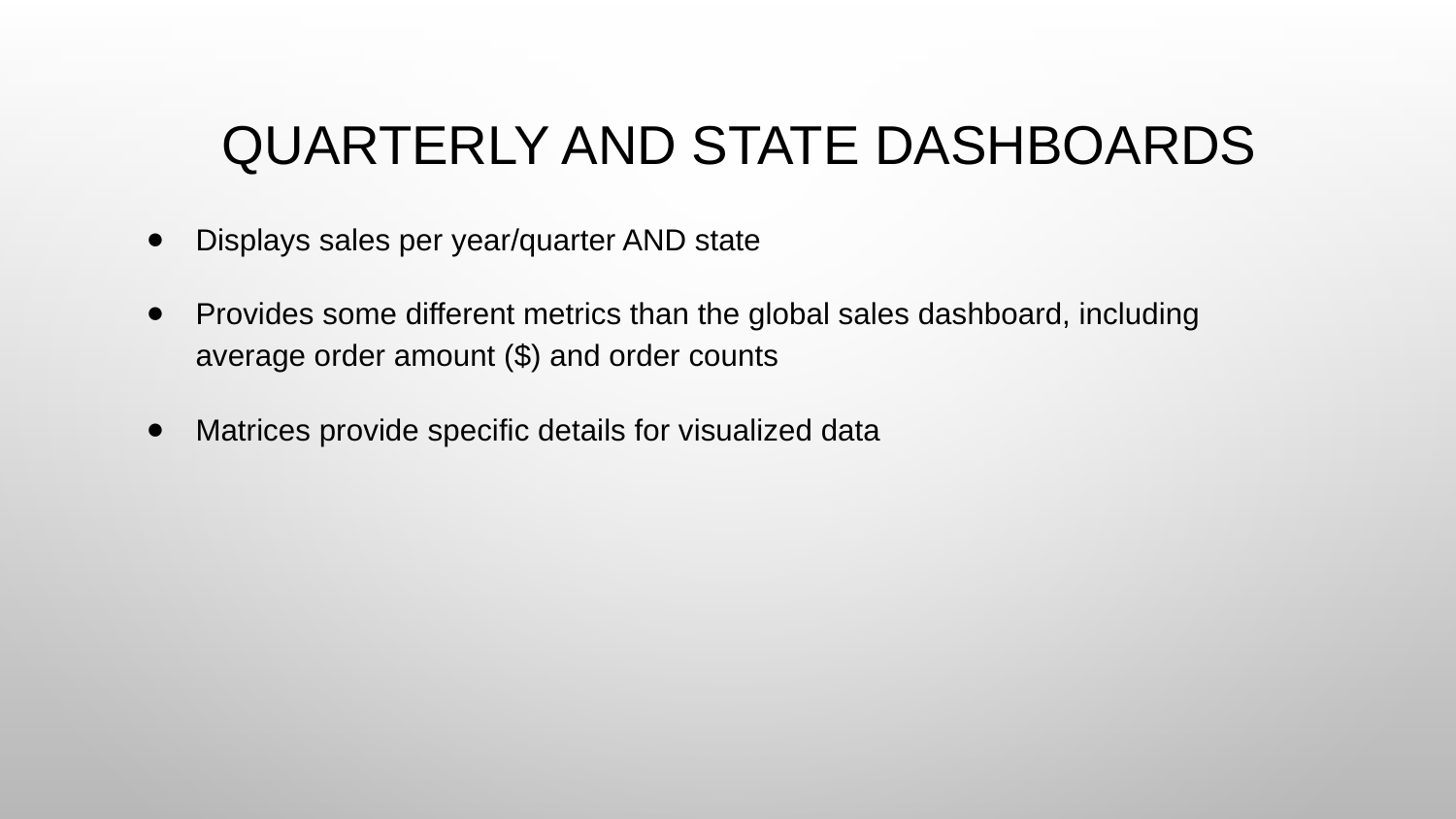

# QUARTERLY AND STATE DASHBOARDS
Displays sales per year/quarter AND state
Provides some different metrics than the global sales dashboard, including average order amount ($) and order counts
Matrices provide specific details for visualized data